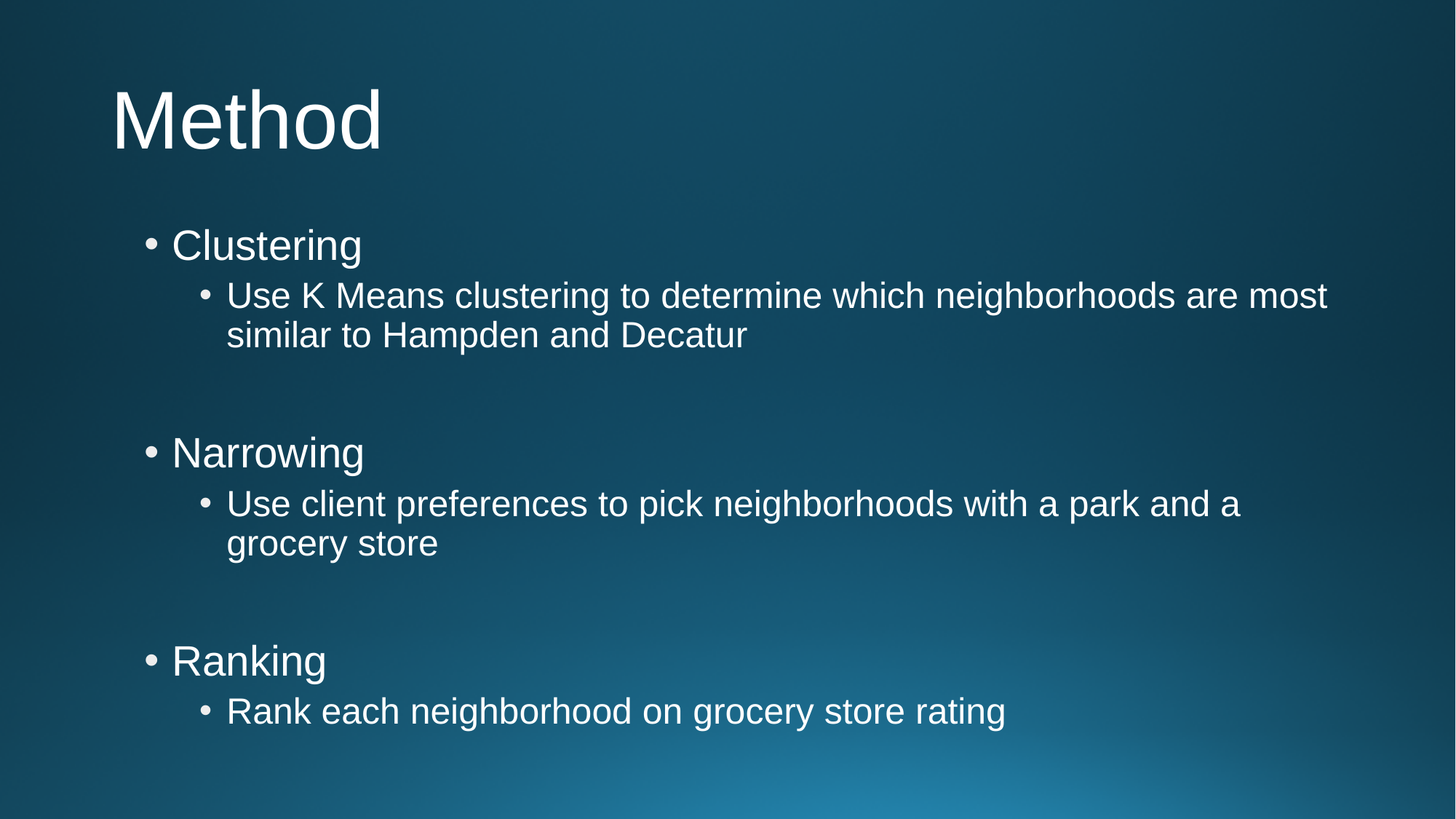

# Method
Clustering
Use K Means clustering to determine which neighborhoods are most similar to Hampden and Decatur

Narrowing
Use client preferences to pick neighborhoods with a park and a grocery store

Ranking
Rank each neighborhood on grocery store rating